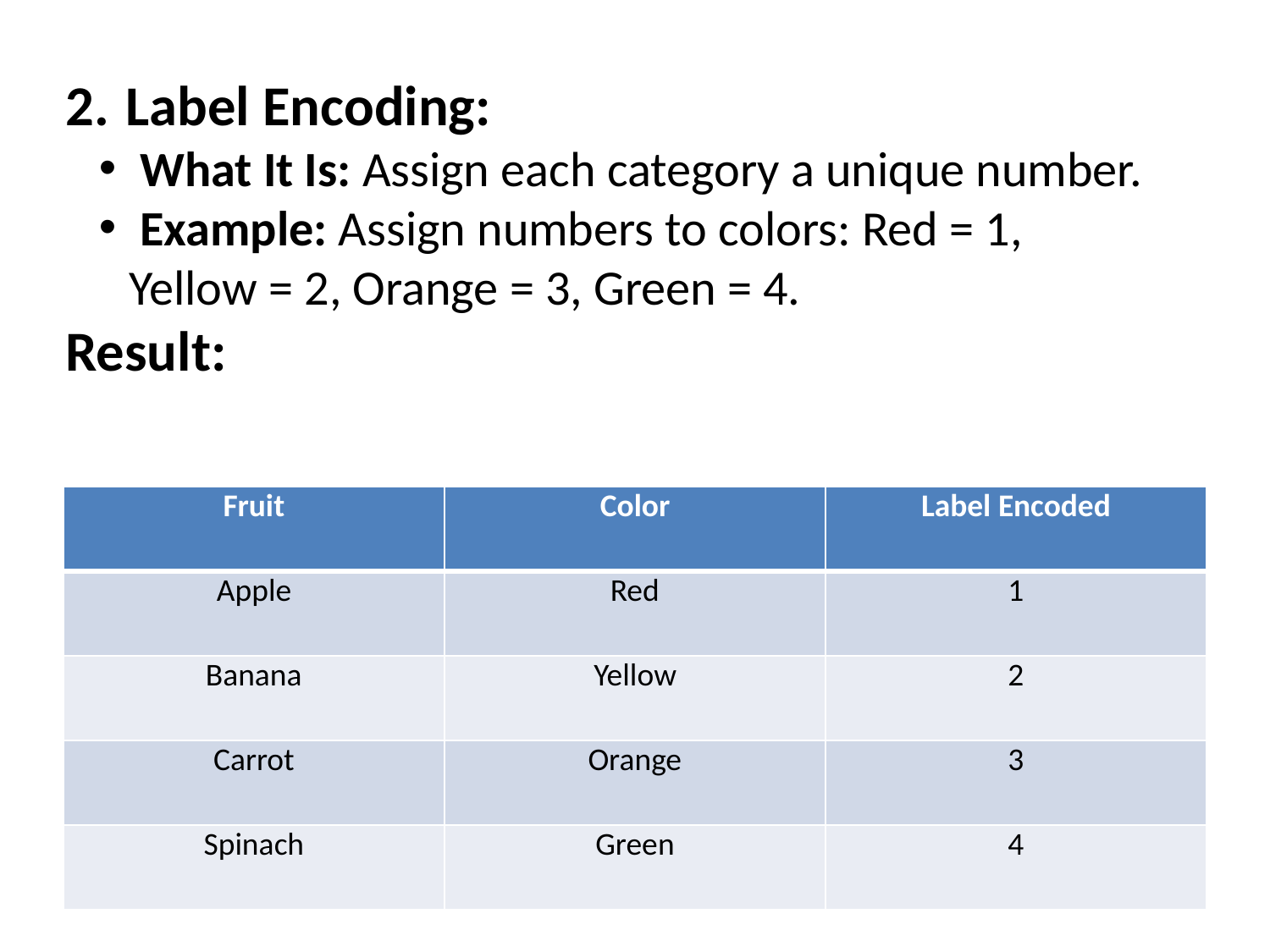

Label Encoding:
 What It Is: Assign each category a unique number.
 Example: Assign numbers to colors: Red = 1,     Yellow = 2, Orange = 3, Green = 4.
Result:
| Fruit | Color | Label Encoded |
| --- | --- | --- |
| Apple | Red | 1 |
| Banana | Yellow | 2 |
| Carrot | Orange | 3 |
| Spinach | Green | 4 |